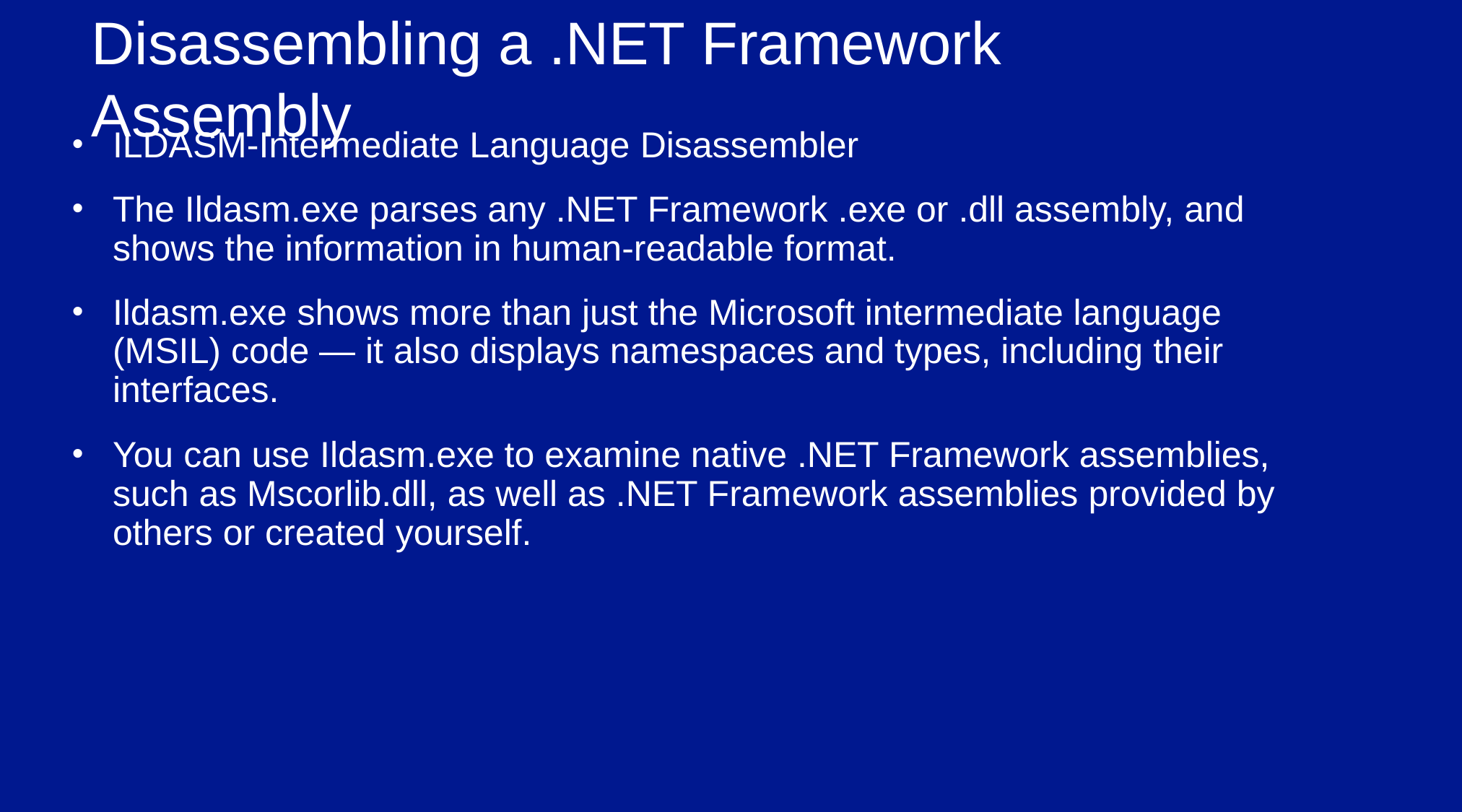

# Disassembling a .NET Framework Assembly
ILDASM-Intermediate Language Disassembler
The Ildasm.exe parses any .NET Framework .exe or .dll assembly, and shows the information in human-readable format.
Ildasm.exe shows more than just the Microsoft intermediate language (MSIL) code — it also displays namespaces and types, including their interfaces.
You can use Ildasm.exe to examine native .NET Framework assemblies, such as Mscorlib.dll, as well as .NET Framework assemblies provided by others or created yourself.